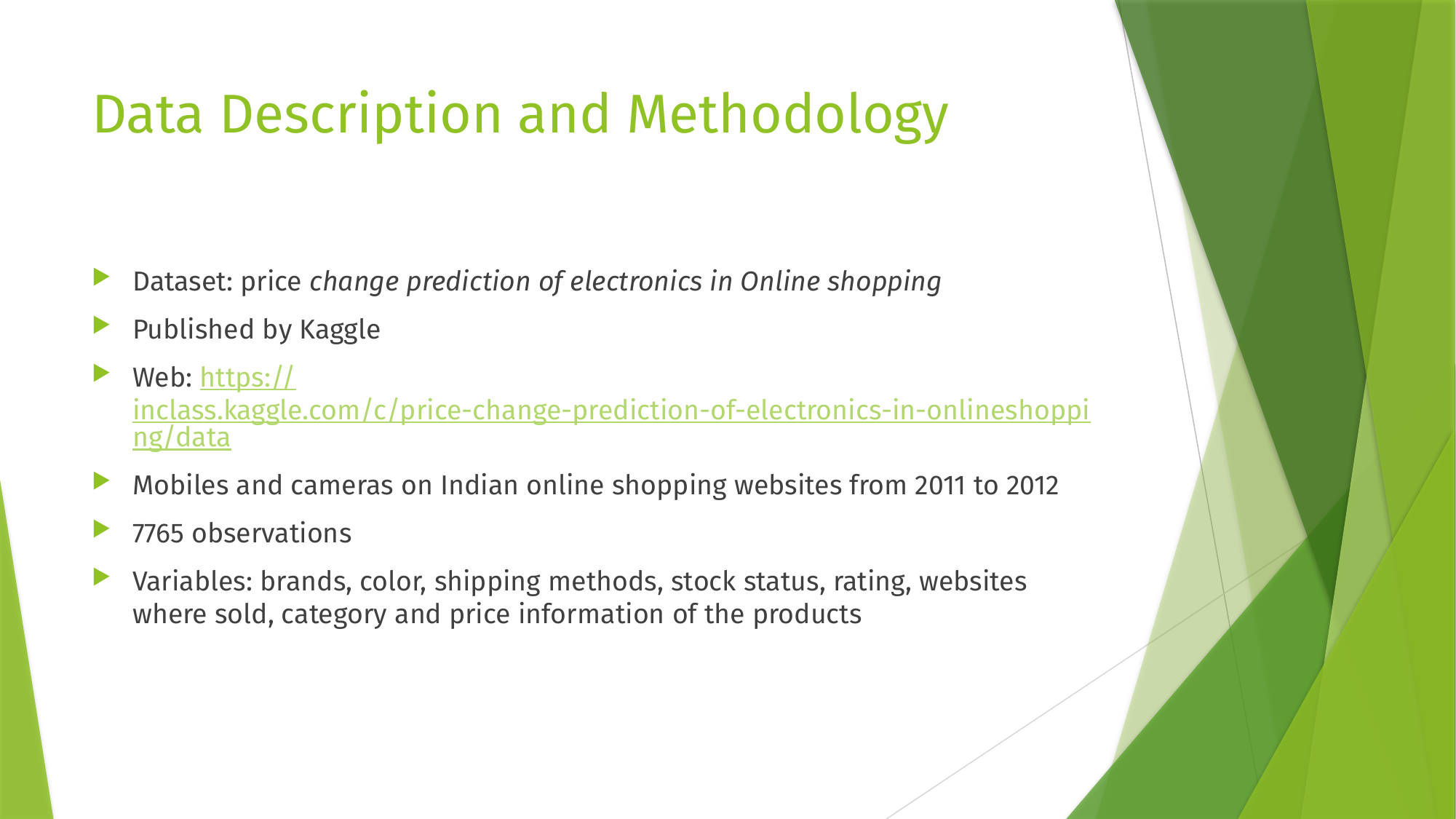

# Data Description and Methodology
Dataset: price change prediction of electronics in Online shopping
Published by Kaggle
Web: https://inclass.kaggle.com/c/price-change-prediction-of-electronics-in-onlineshopping/data
Mobiles and cameras on Indian online shopping websites from 2011 to 2012
7765 observations
Variables: brands, color, shipping methods, stock status, rating, websites where sold, category and price information of the products